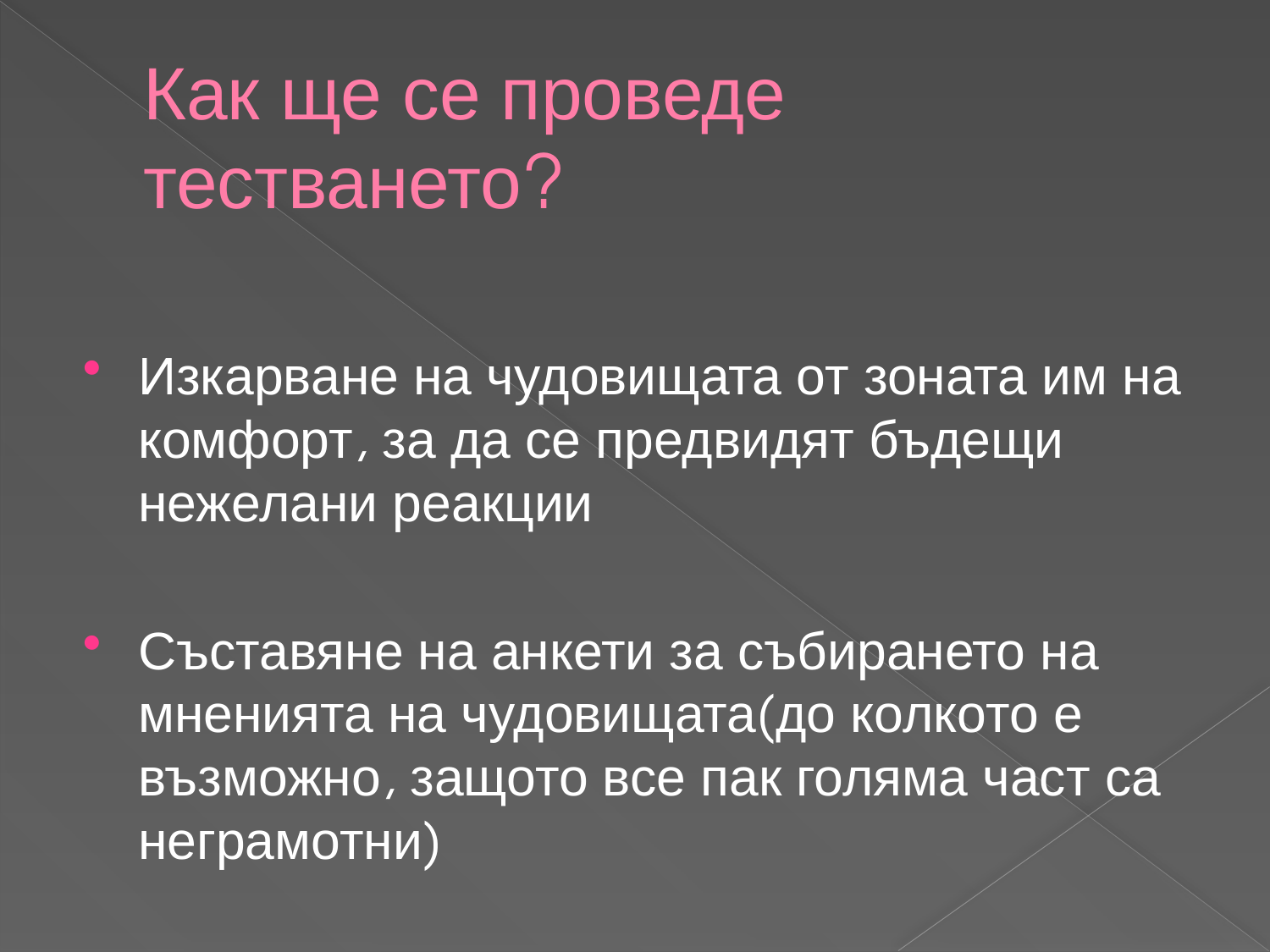

# Как ще се проведе тестването?

Изкарване на чудовищата от зоната им на комфорт, за да се предвидят бъдещи нежелани реакции

Съставяне на анкети за събирането на мненията на чудовищата(до колкото е възможно, защото все пак голяма част са неграмотни)